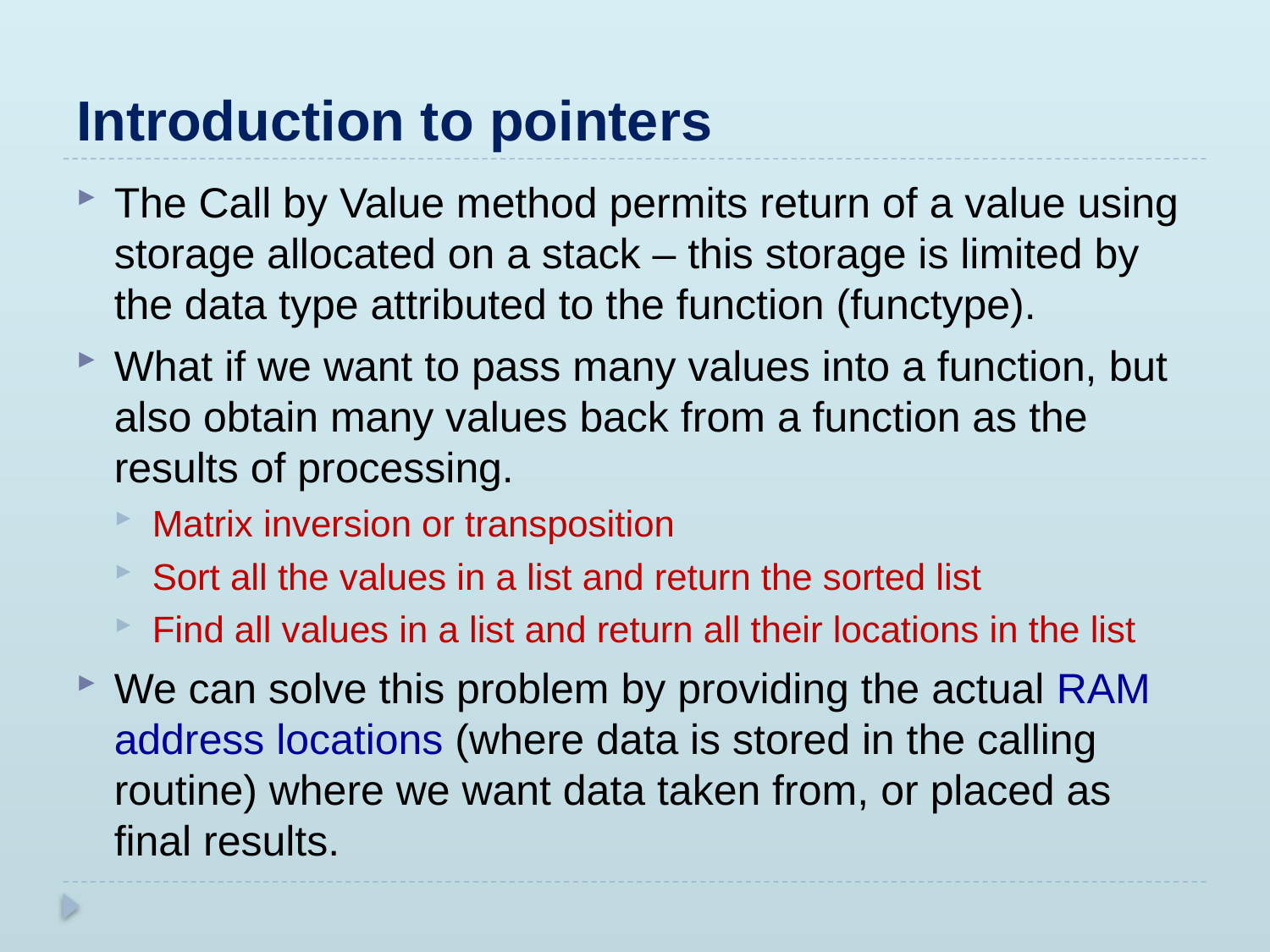

# Introduction to pointers
The Call by Value method permits return of a value using storage allocated on a stack – this storage is limited by the data type attributed to the function (functype).
What if we want to pass many values into a function, but also obtain many values back from a function as the results of processing.
Matrix inversion or transposition
Sort all the values in a list and return the sorted list
Find all values in a list and return all their locations in the list
We can solve this problem by providing the actual RAM address locations (where data is stored in the calling routine) where we want data taken from, or placed as final results.